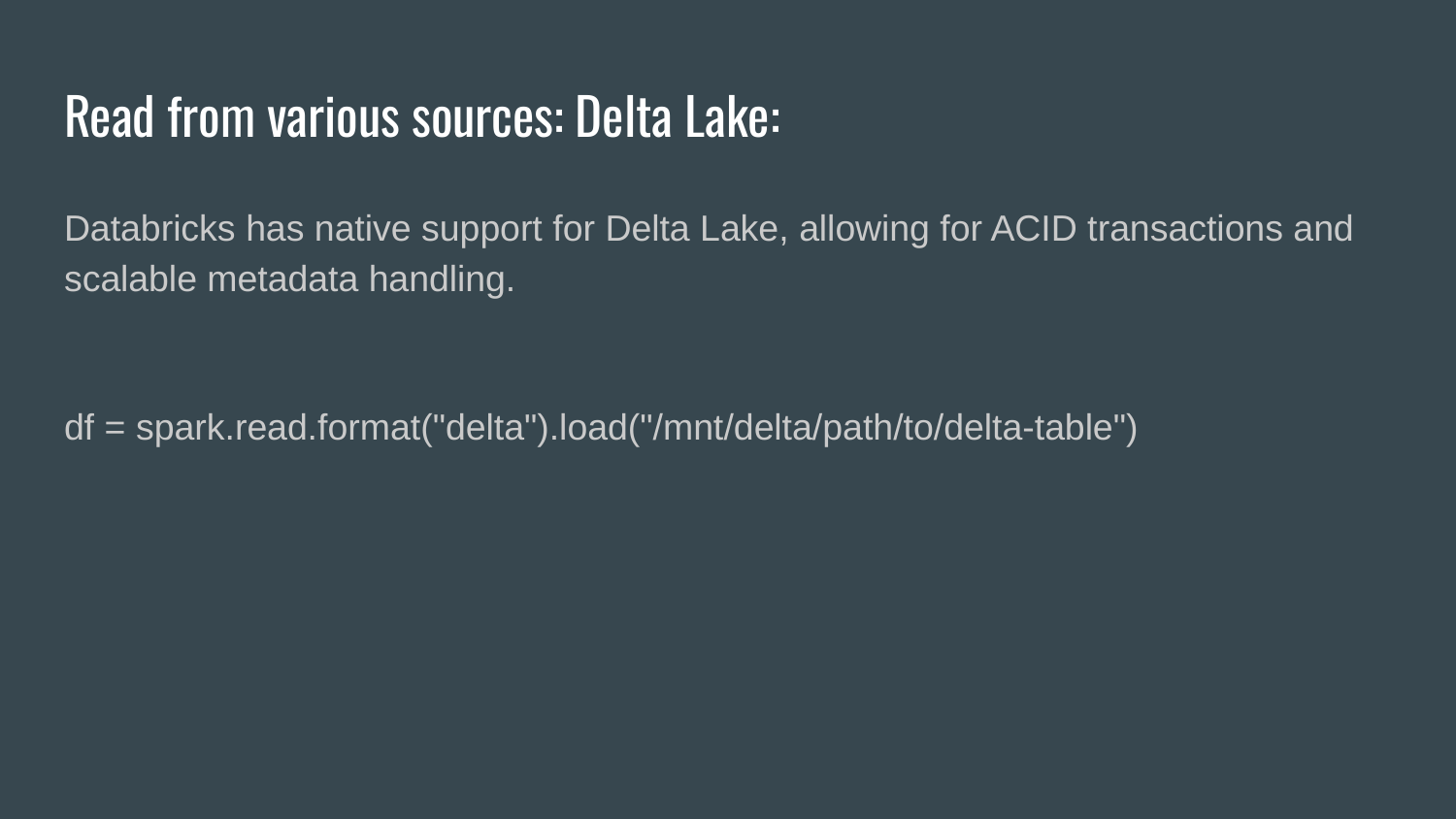

# Read from various sources: Delta Lake:
Databricks has native support for Delta Lake, allowing for ACID transactions and scalable metadata handling.

df = spark.read.format("delta").load("/mnt/delta/path/to/delta-table")